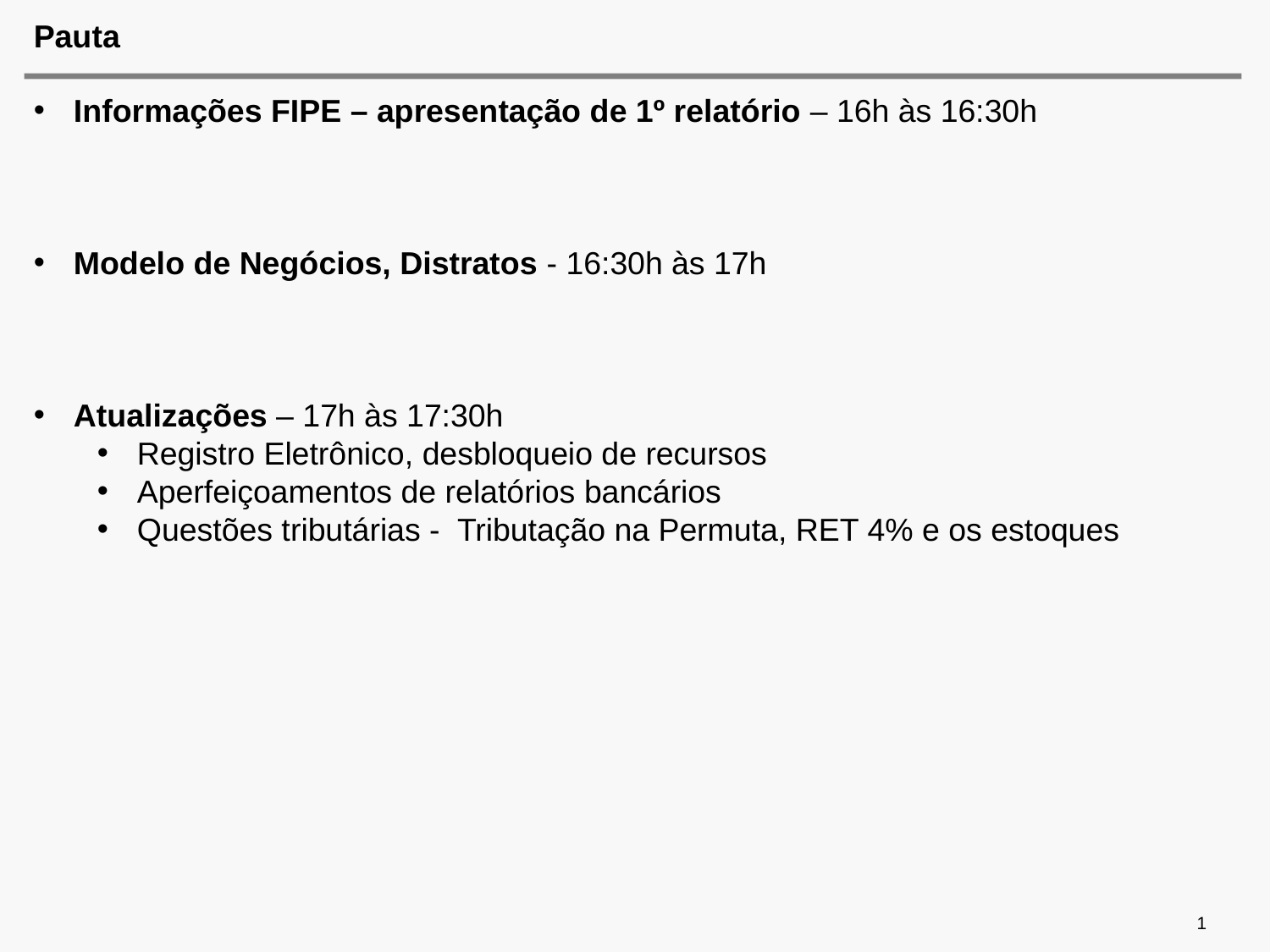

# Pauta

Informações FIPE – apresentação de 1º relatório – 16h às 16:30h

Modelo de Negócios, Distratos - 16:30h às 17h

Atualizações – 17h às 17:30h
Registro Eletrônico, desbloqueio de recursos
Aperfeiçoamentos de relatórios bancários
Questões tributárias -  Tributação na Permuta, RET 4% e os estoques

1